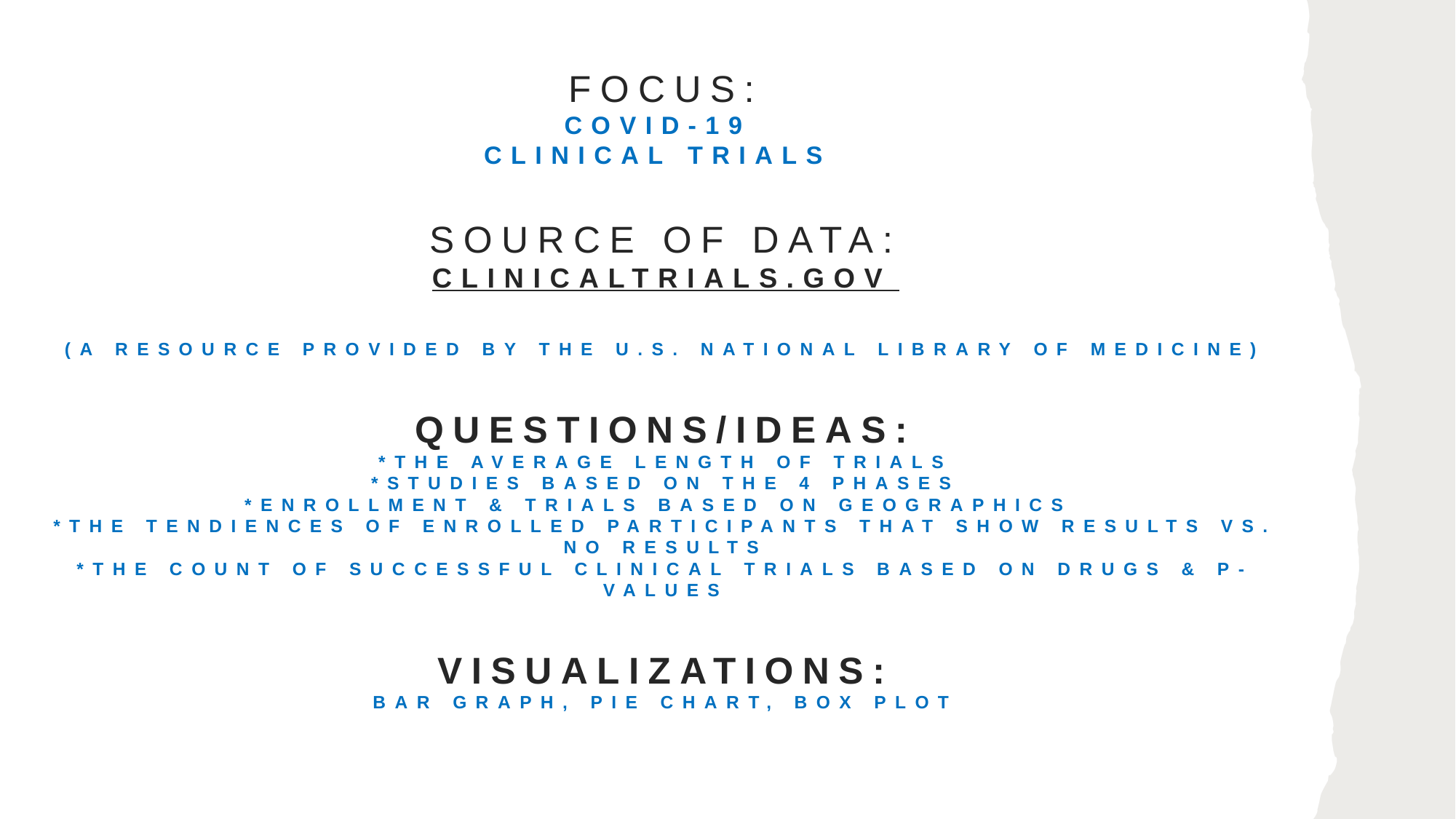

# Focus: COVID-19 CLINICAL TRIALS Source of Data: ClinicalTrials.gov (a resource provided by the U.S. National Library of Medicine) Questions/Ideas: *the average length of trials *studies based on the 4 phases *Enrollment & Trials Based on Geographics *the TENDIENCES OF ENROLLED PARTICIPANTS THAT SHOW RESULTS VS. NO RESULTS *The Count of successful clinical trials based on drugs & p-values Visualizations: Bar graph, pie chart, Box Plot